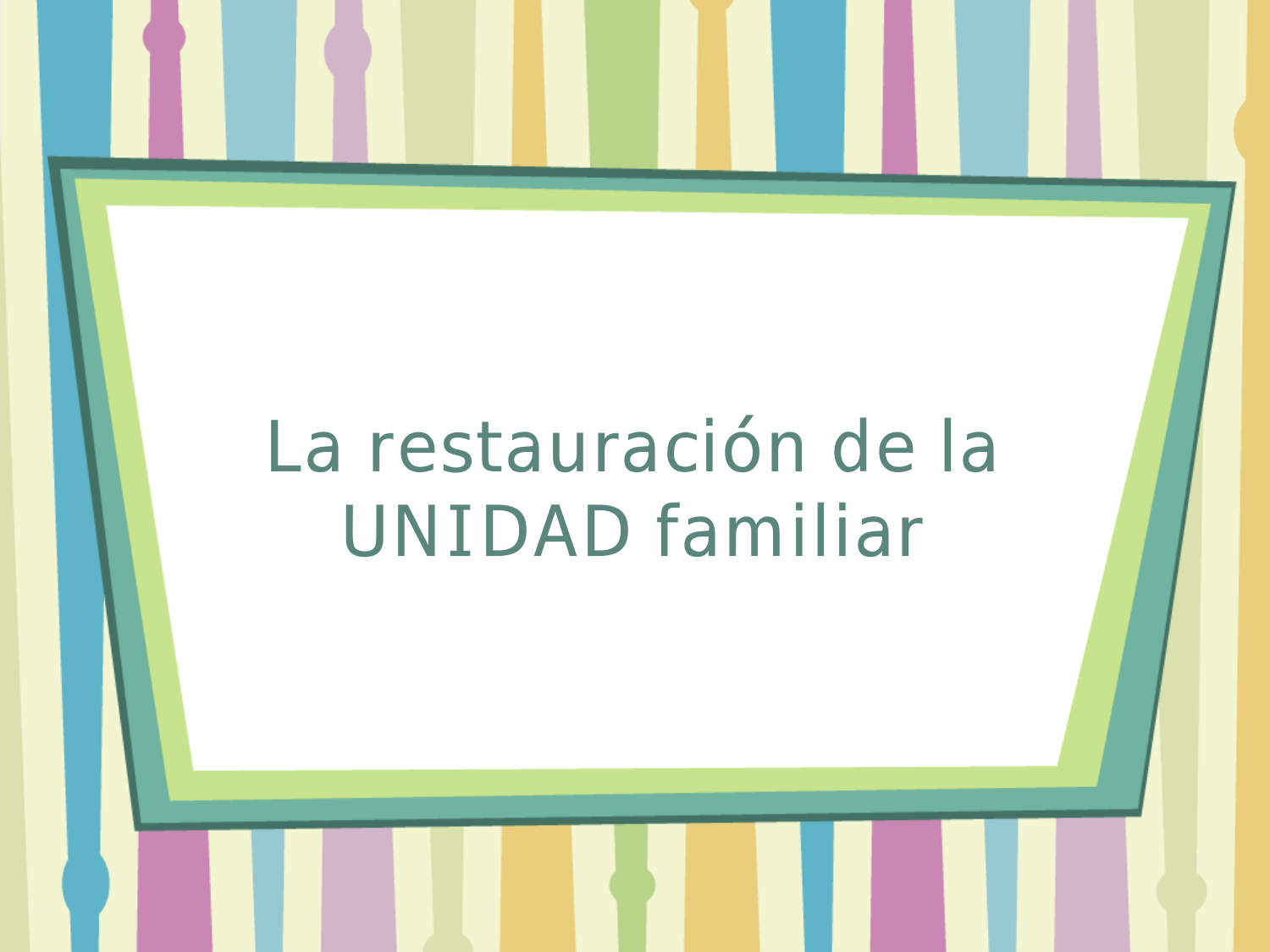

# La restauración de la UNIDAD familiar